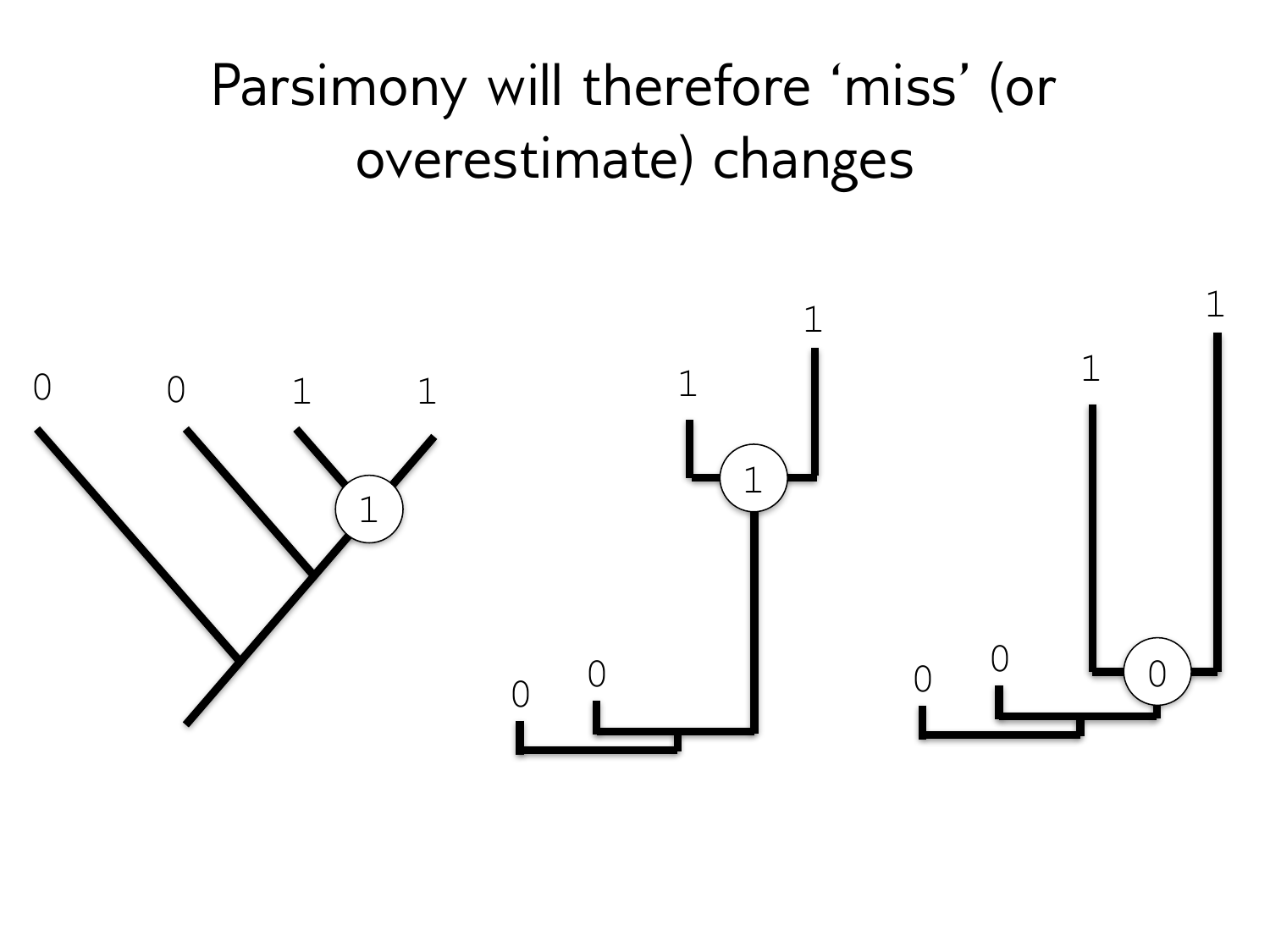

# Parsimony will therefore ‘miss’ (or overestimate) changes
1
1
0
0
1
1
0
0
1
1

1
1

0
0
0